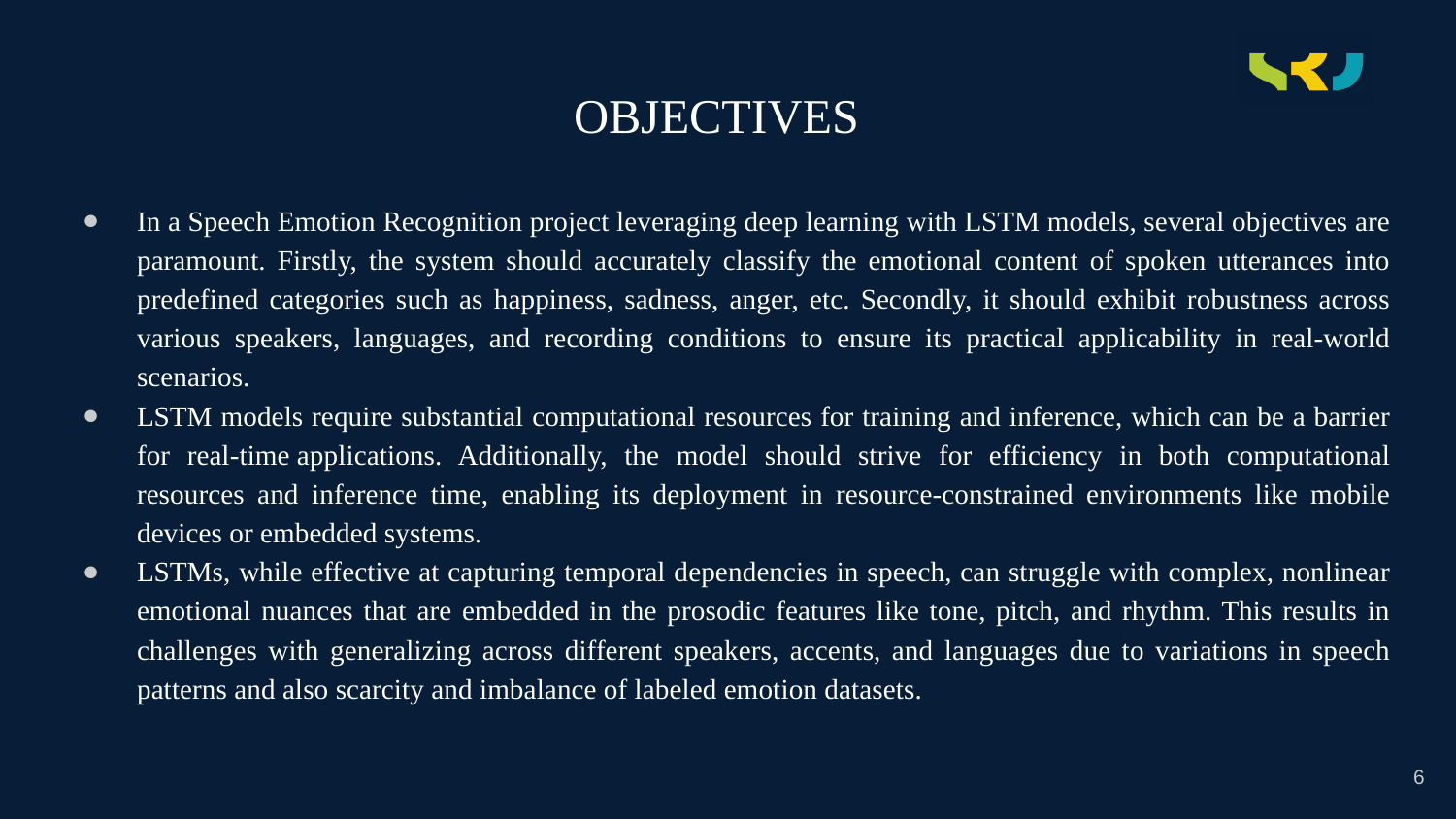

# OBJECTIVES
In a Speech Emotion Recognition project leveraging deep learning with LSTM models, several objectives are paramount. Firstly, the system should accurately classify the emotional content of spoken utterances into predefined categories such as happiness, sadness, anger, etc. Secondly, it should exhibit robustness across various speakers, languages, and recording conditions to ensure its practical applicability in real-world scenarios.
LSTM models require substantial computational resources for training and inference, which can be a barrier for real-time applications. Additionally, the model should strive for efficiency in both computational resources and inference time, enabling its deployment in resource-constrained environments like mobile devices or embedded systems.
LSTMs, while effective at capturing temporal dependencies in speech, can struggle with complex, nonlinear emotional nuances that are embedded in the prosodic features like tone, pitch, and rhythm. This results in challenges with generalizing across different speakers, accents, and languages due to variations in speech patterns and also scarcity and imbalance of labeled emotion datasets.
6